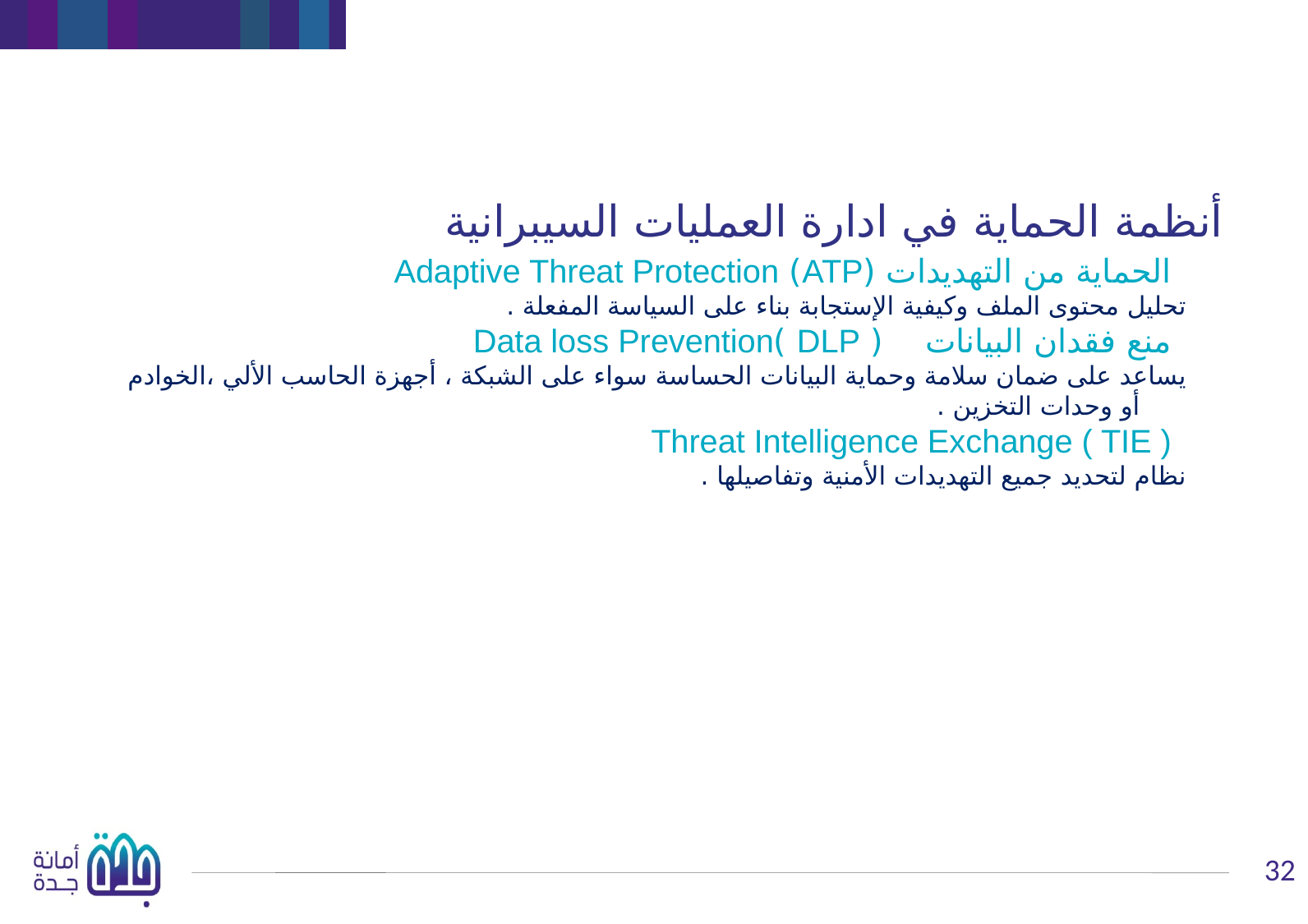

أنظمة الحماية في ادارة العمليات السيبرانية
الحماية من التهديدات (ATP) Adaptive Threat Protection
تحليل محتوى الملف وكيفية الإستجابة بناء على السياسة المفعلة .
منع فقدان البيانات    ( DLP )Data loss Prevention
يساعد على ضمان سلامة وحماية البيانات الحساسة سواء على الشبكة ، أجهزة الحاسب الألي ،الخوادم أو وحدات التخزين .
Threat Intelligence Exchange ( TIE )
نظام لتحديد جميع التهديدات الأمنية وتفاصيلها .

32